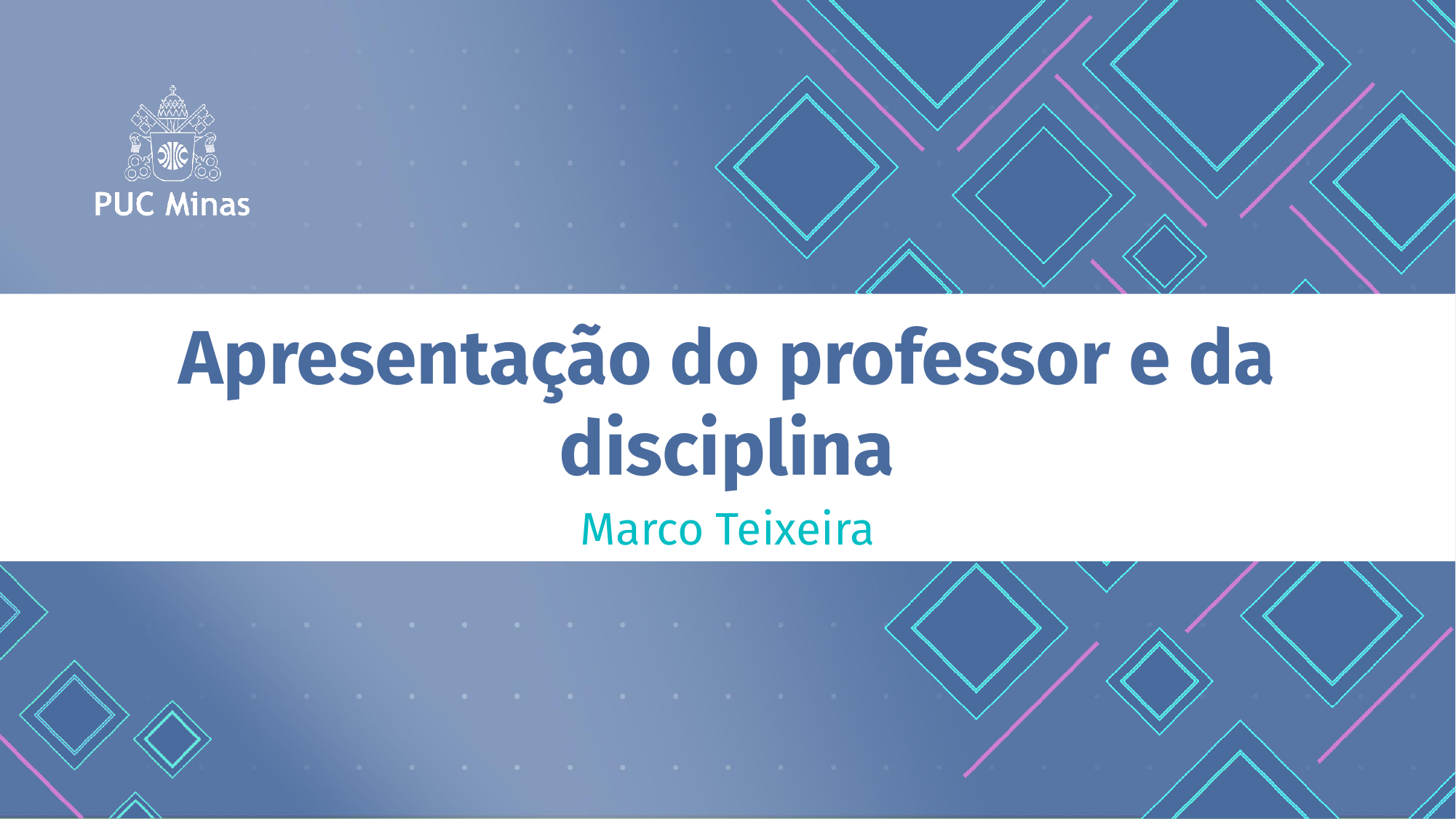

Apresentação do professor e da disciplina
Marco Teixeira